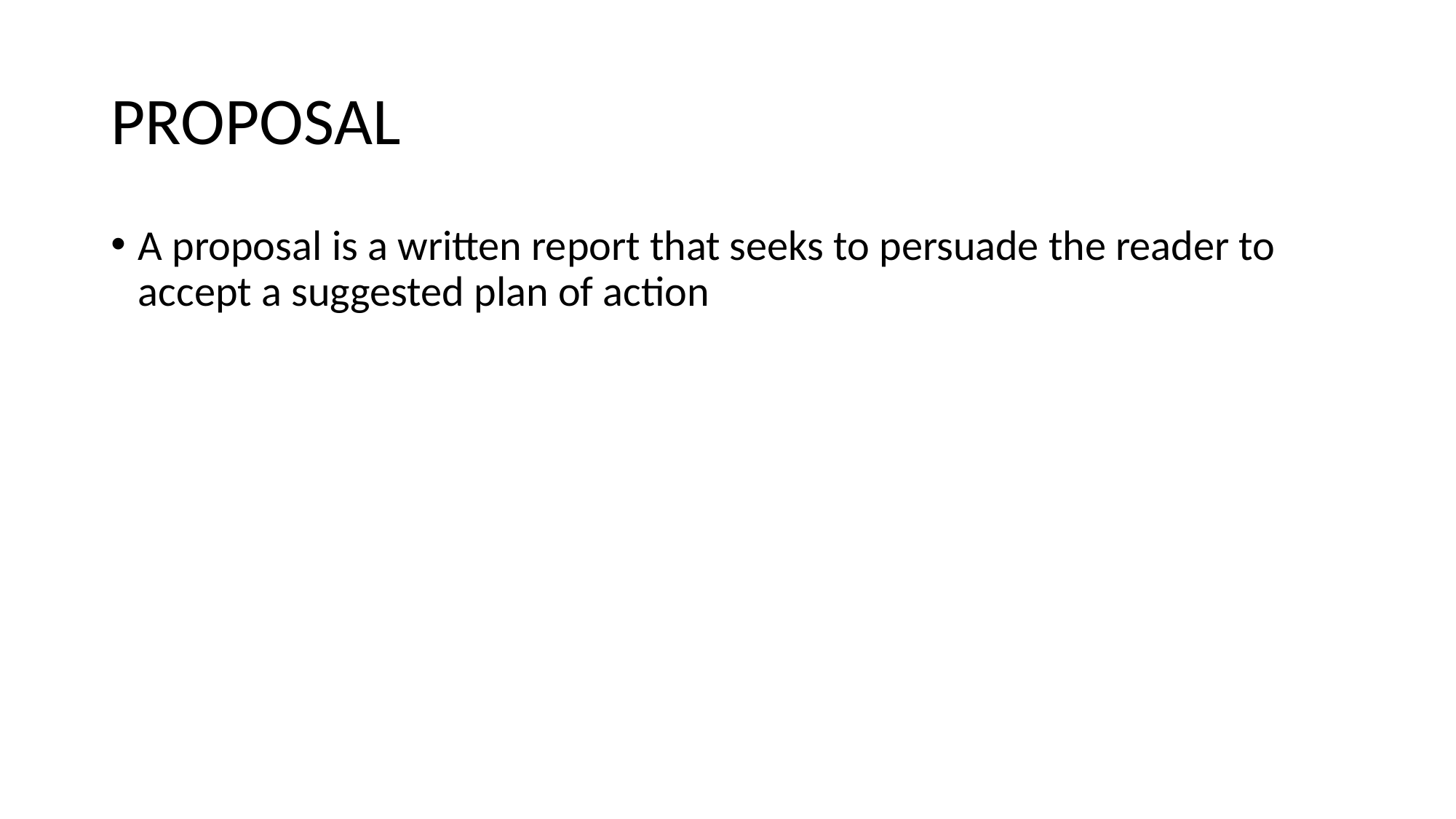

# PROPOSAL
A proposal is a written report that seeks to persuade the reader to accept a suggested plan of action